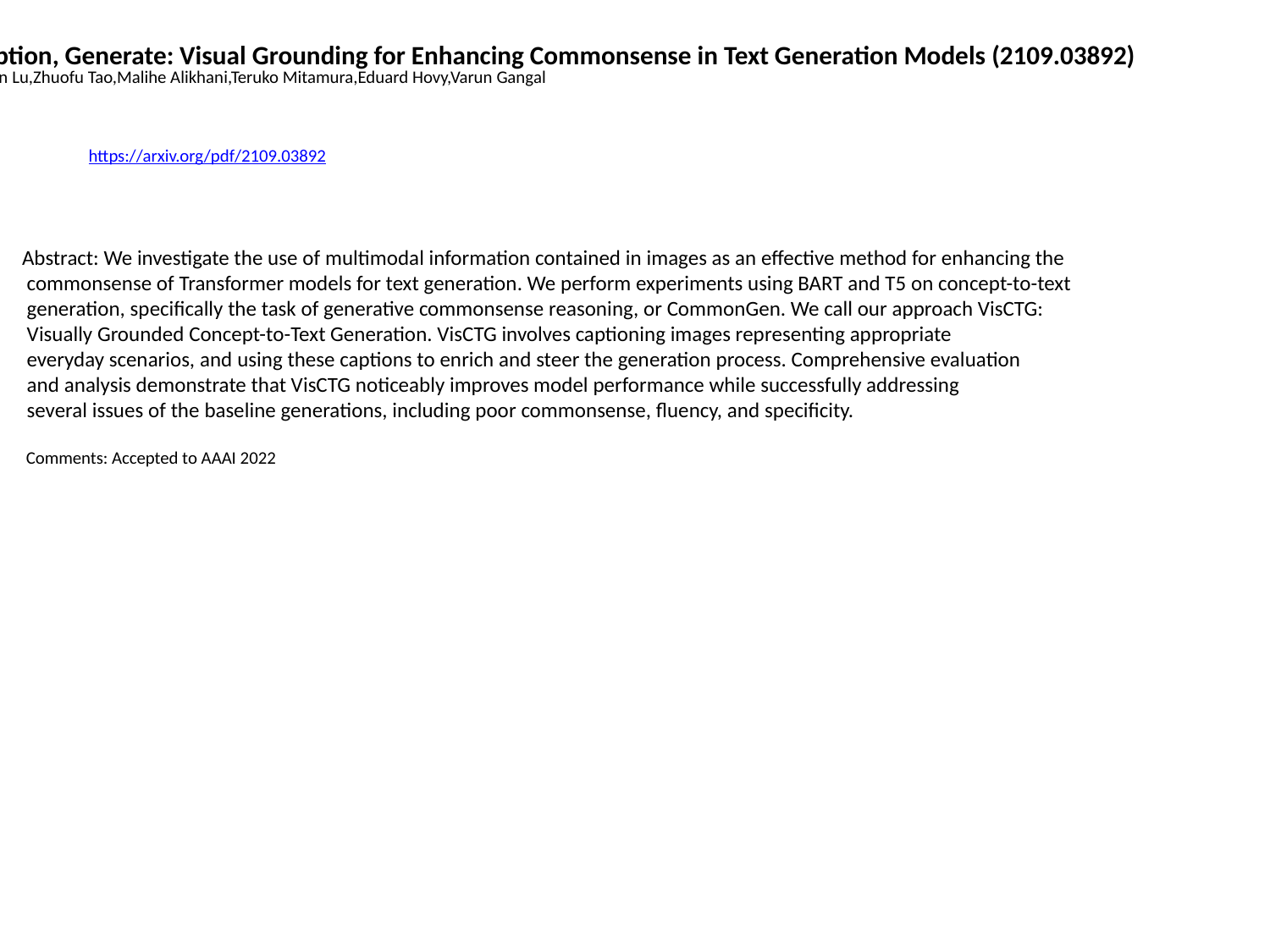

Retrieve, Caption, Generate: Visual Grounding for Enhancing Commonsense in Text Generation Models (2109.03892)
Steven Y. Feng,Kevin Lu,Zhuofu Tao,Malihe Alikhani,Teruko Mitamura,Eduard Hovy,Varun Gangal

https://arxiv.org/pdf/2109.03892

Abstract: We investigate the use of multimodal information contained in images as an effective method for enhancing the
 commonsense of Transformer models for text generation. We perform experiments using BART and T5 on concept-to-text
 generation, specifically the task of generative commonsense reasoning, or CommonGen. We call our approach VisCTG:
 Visually Grounded Concept-to-Text Generation. VisCTG involves captioning images representing appropriate
 everyday scenarios, and using these captions to enrich and steer the generation process. Comprehensive evaluation
 and analysis demonstrate that VisCTG noticeably improves model performance while successfully addressing
 several issues of the baseline generations, including poor commonsense, fluency, and specificity.
 Comments: Accepted to AAAI 2022